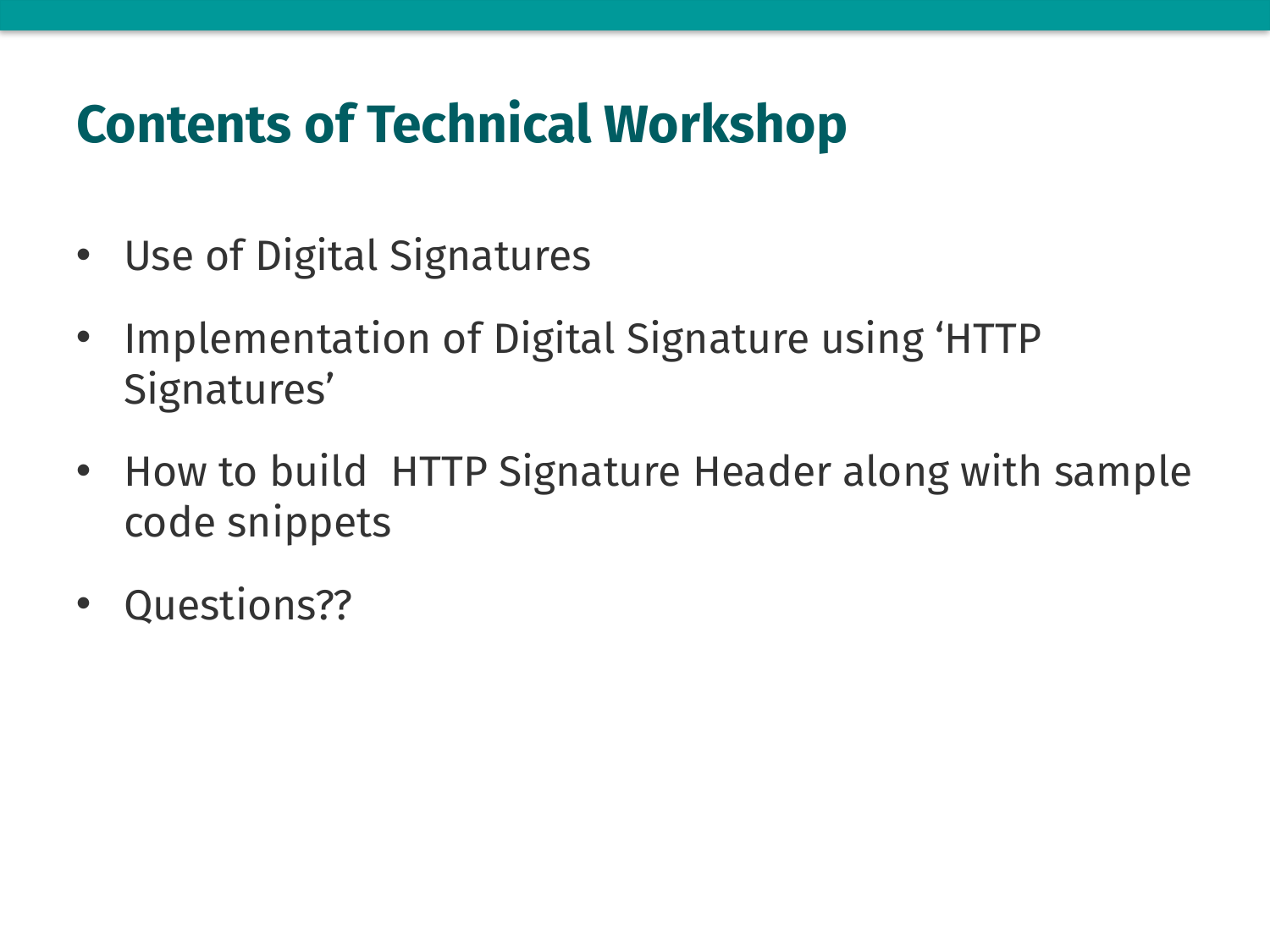

# Contents of Technical Workshop
Use of Digital Signatures
Implementation of Digital Signature using ‘HTTP Signatures’
How to build  HTTP Signature Header along with sample code snippets
Questions??